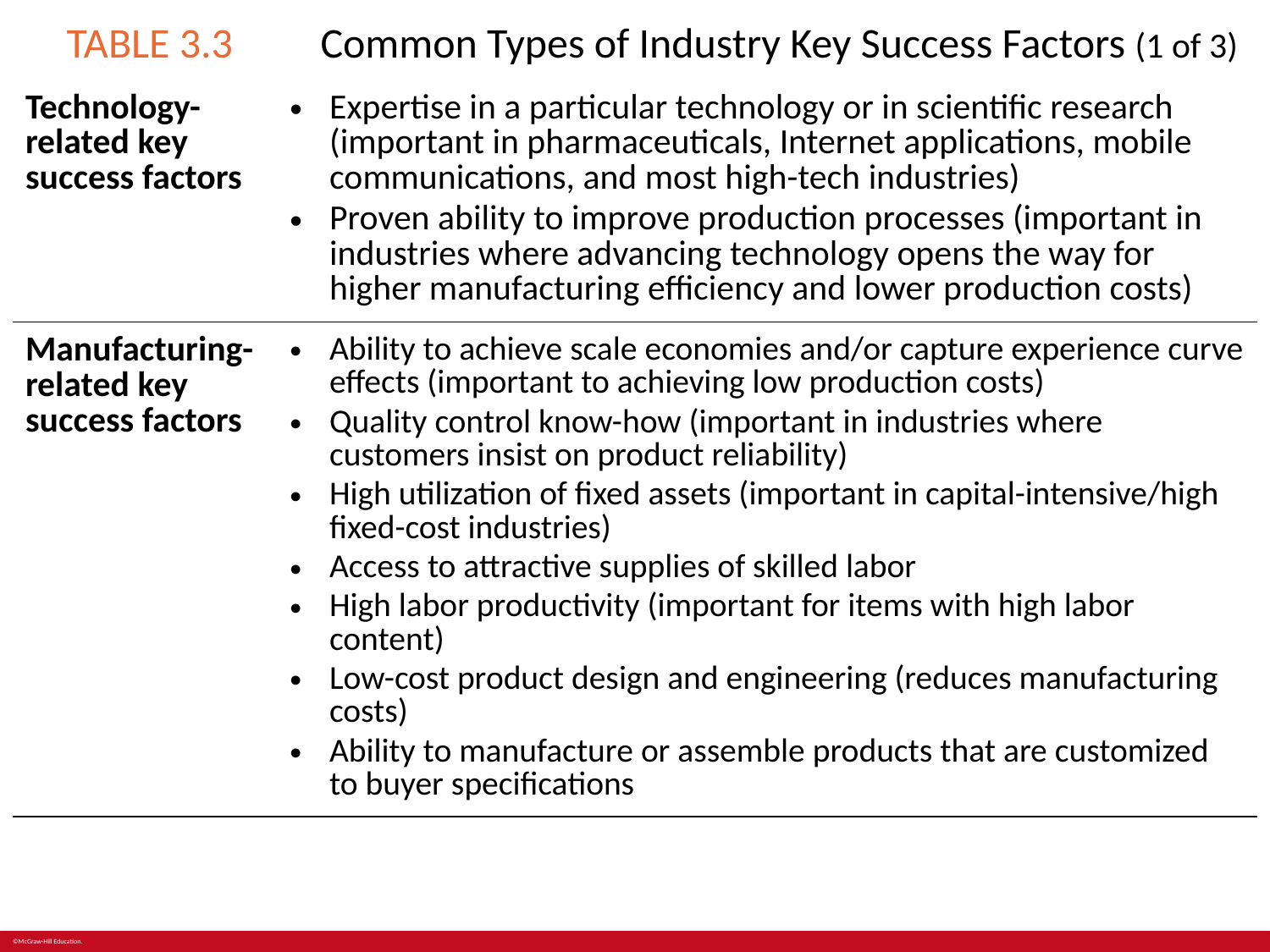

# TABLE 3.3	Common Types of Industry Key Success Factors (1 of 3)
| Technology-related key success factors | Expertise in a particular technology or in scientific research (important in pharmaceuticals, Internet applications, mobile communications, and most high-tech industries) Proven ability to improve production processes (important in industries where advancing technology opens the way for higher manufacturing efficiency and lower production costs) |
| --- | --- |
| Manufacturing-related key success factors | Ability to achieve scale economies and/or capture experience curve effects (important to achieving low production costs) Quality control know-how (important in industries where customers insist on product reliability) High utilization of fixed assets (important in capital-intensive/high fixed-cost industries) Access to attractive supplies of skilled labor High labor productivity (important for items with high labor content) Low-cost product design and engineering (reduces manufacturing costs) Ability to manufacture or assemble products that are customized to buyer specifications |